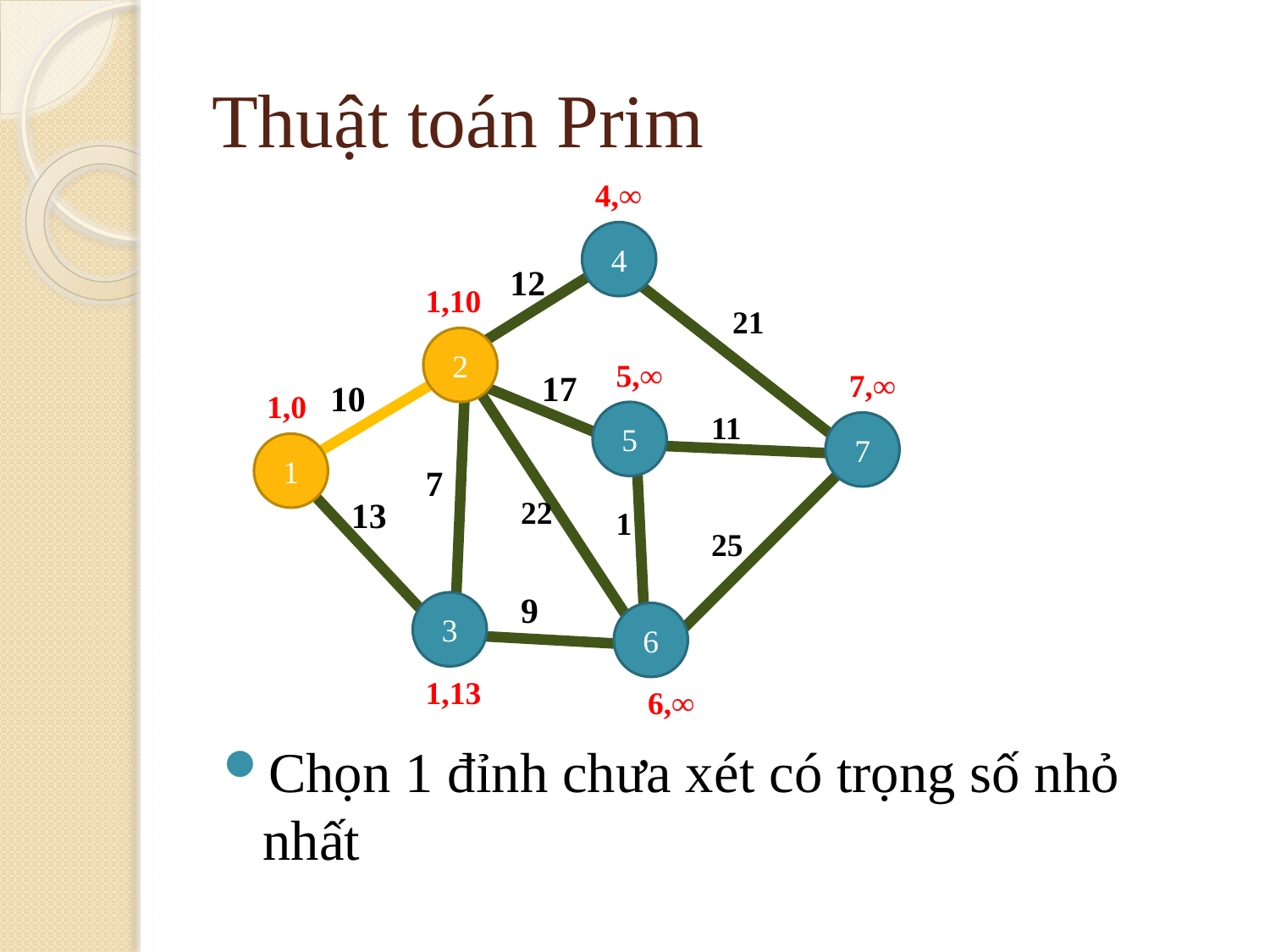

# Thuật toán Prim
4,∞
4
12
1,10
21
2
5,∞
17
7,∞
10
1,0
5
11
7
1
7
13
22
1
25
9
3
6
1,13
6,∞
Chọn 1 đỉnh chưa xét có trọng số nhỏ nhất